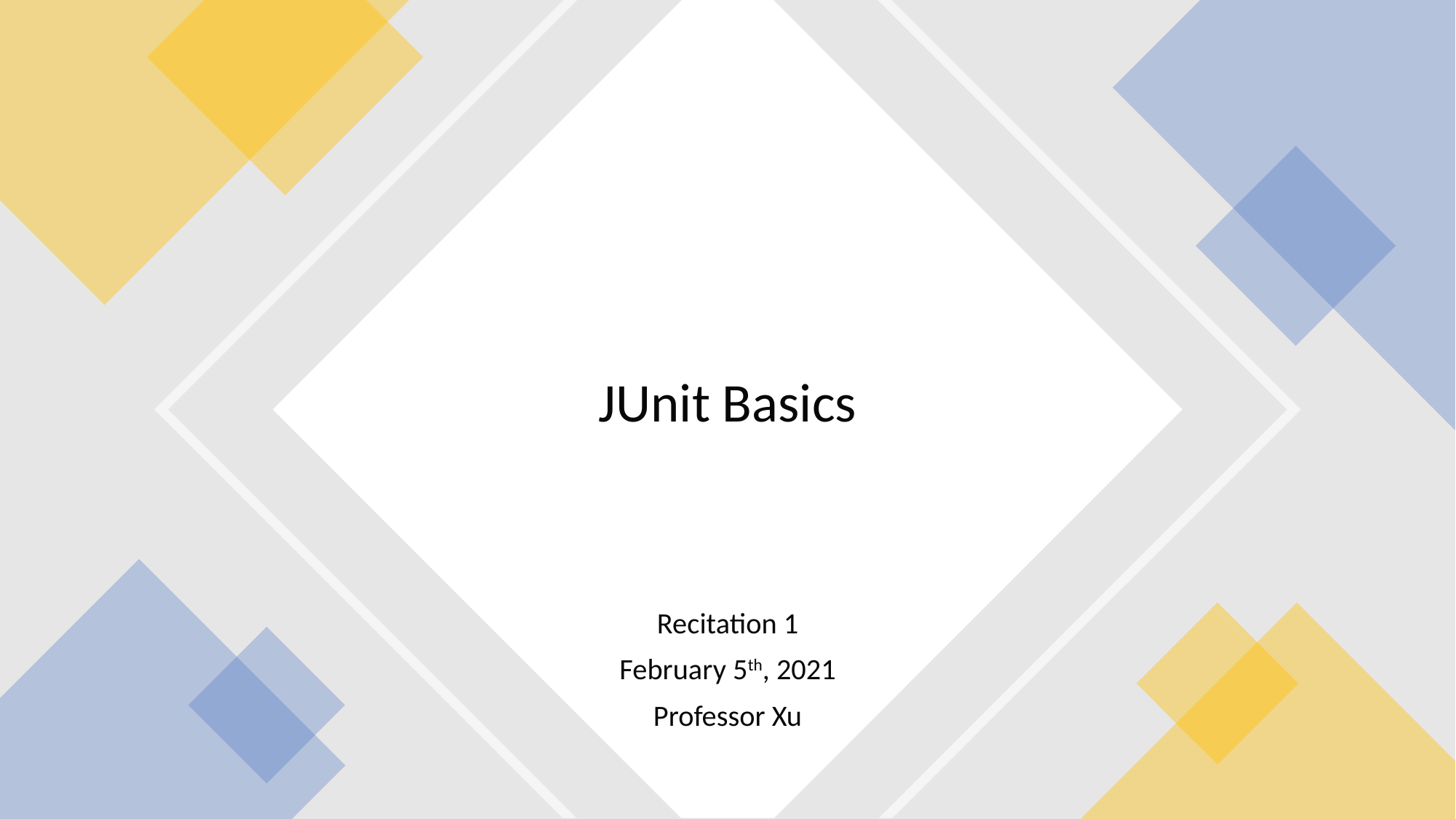

# JUnit Basics
Recitation 1
February 5th, 2021
Professor Xu